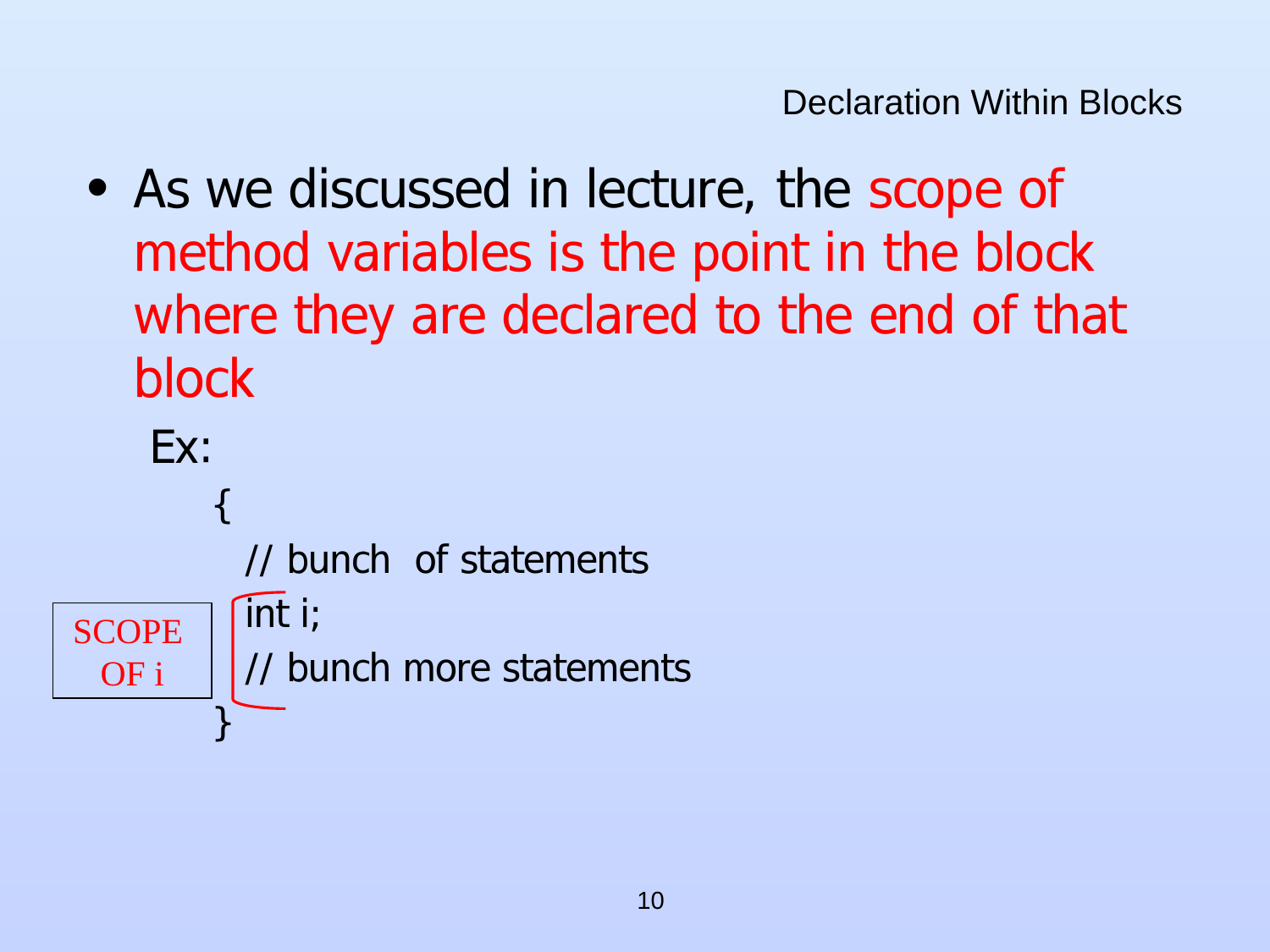

# Declaration Within Blocks
As we discussed in lecture, the scope of method variables is the point in the block where they are declared to the end of that block
Ex:
{
	// bunch  of statements
	int i;
	// bunch more statements
}

SCOPE
OF i
10